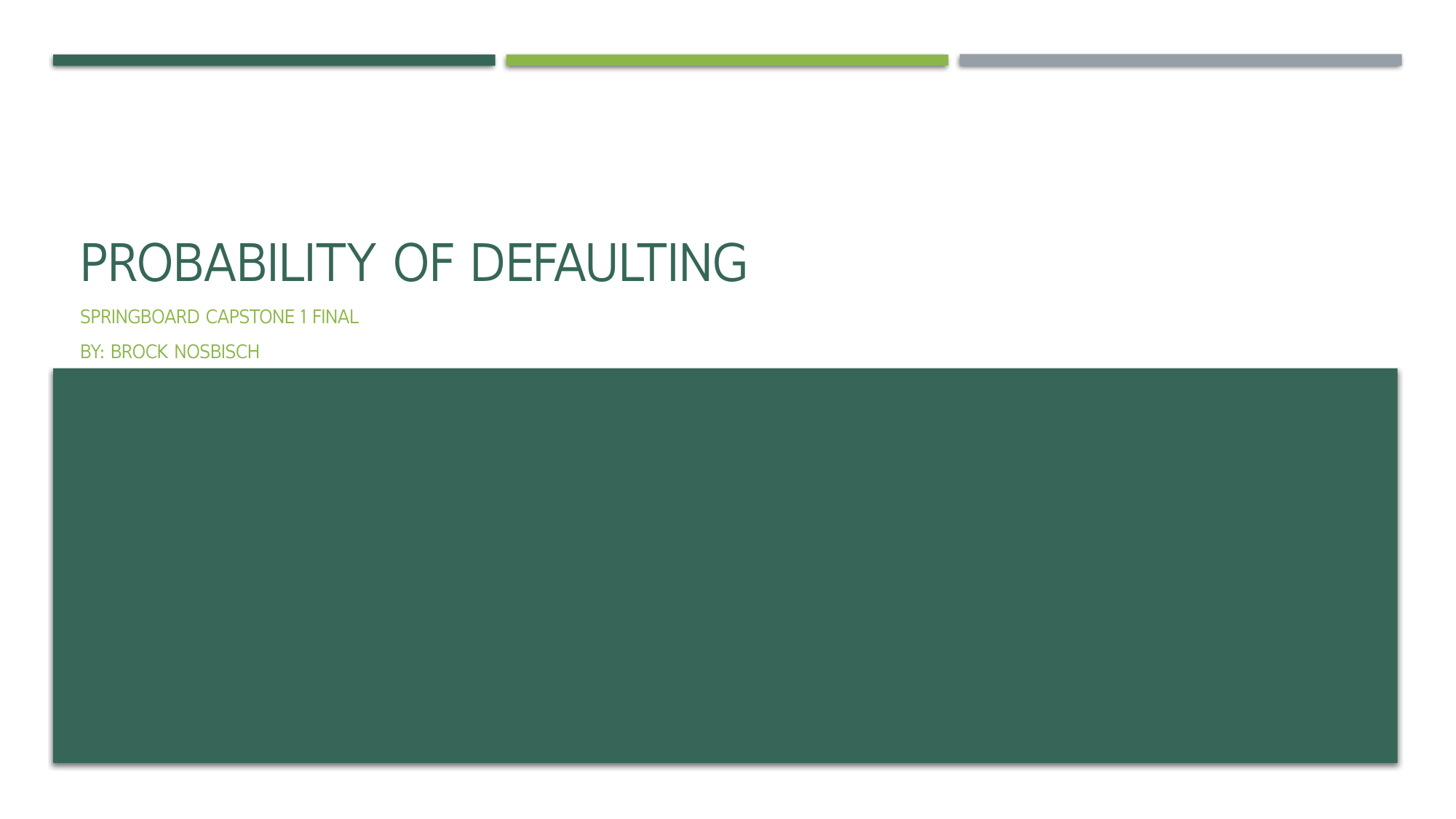

# Probability of defaulting
Springboard Capstone 1 Final
By: brock nosbisch